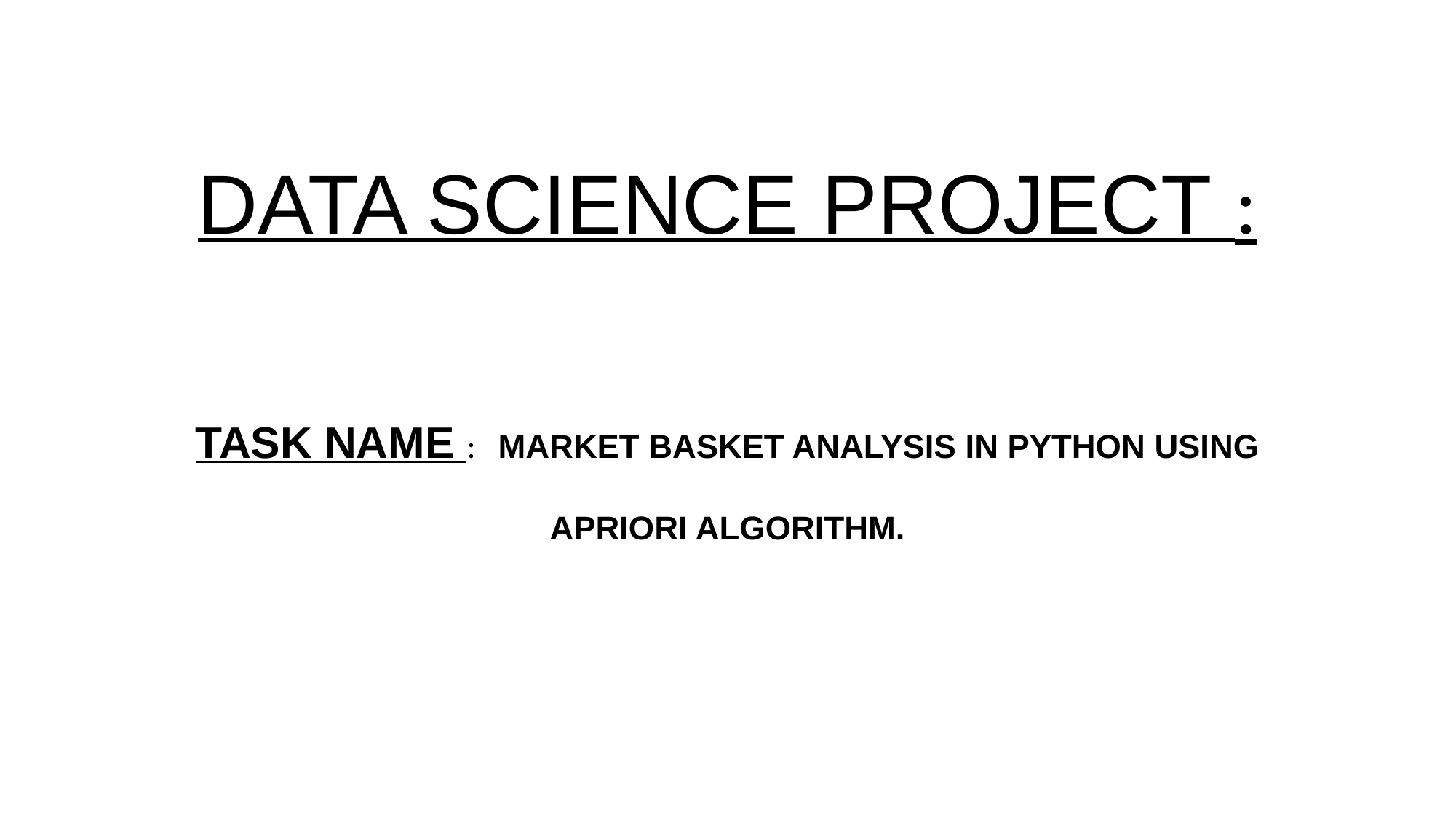

# DATA SCIENCE PROJECT :
TASK NAME :   MARKET BASKET ANALYSIS IN PYTHON USING APRIORI ALGORITHM.